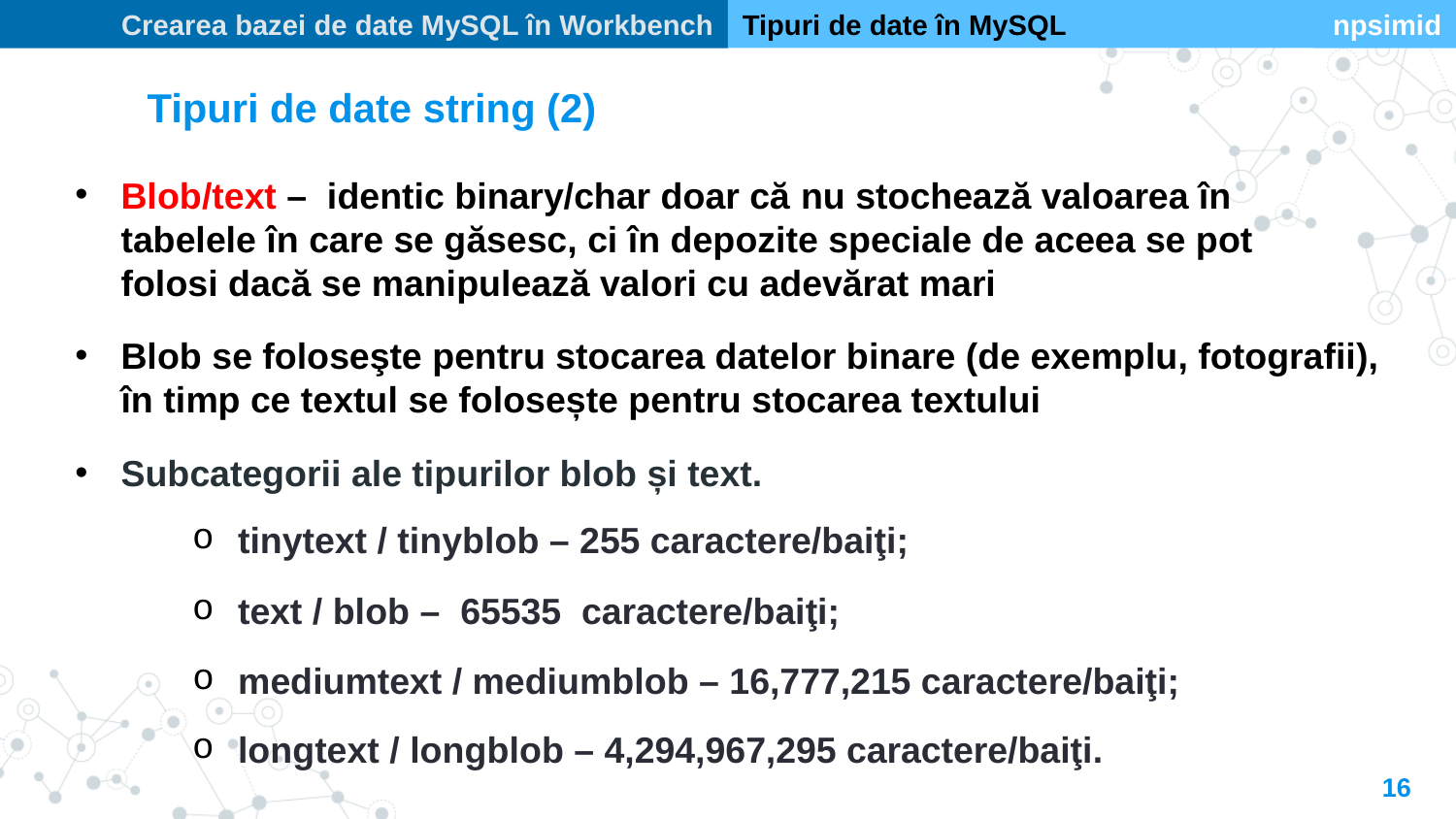

Crearea bazei de date MySQL în Workbench
Tipuri de date în MySQL
npsimid
Tipuri de date string (2)
Blob/text –  identic binary/char doar că nu stochează valoarea în tabelele în care se găsesc, ci în depozite speciale de aceea se pot folosi dacă se manipulează valori cu adevărat mari
Blob se foloseşte pentru stocarea datelor binare (de exemplu, fotografii), în timp ce textul se folosește pentru stocarea textului
Subcategorii ale tipurilor blob și text.
tinytext / tinyblob – 255 caractere/baiţi;
text / blob –  65535  caractere/baiţi;
mediumtext / mediumblob – 16,777,215 caractere/baiţi;
longtext / longblob – 4,294,967,295 caractere/baiţi.
16